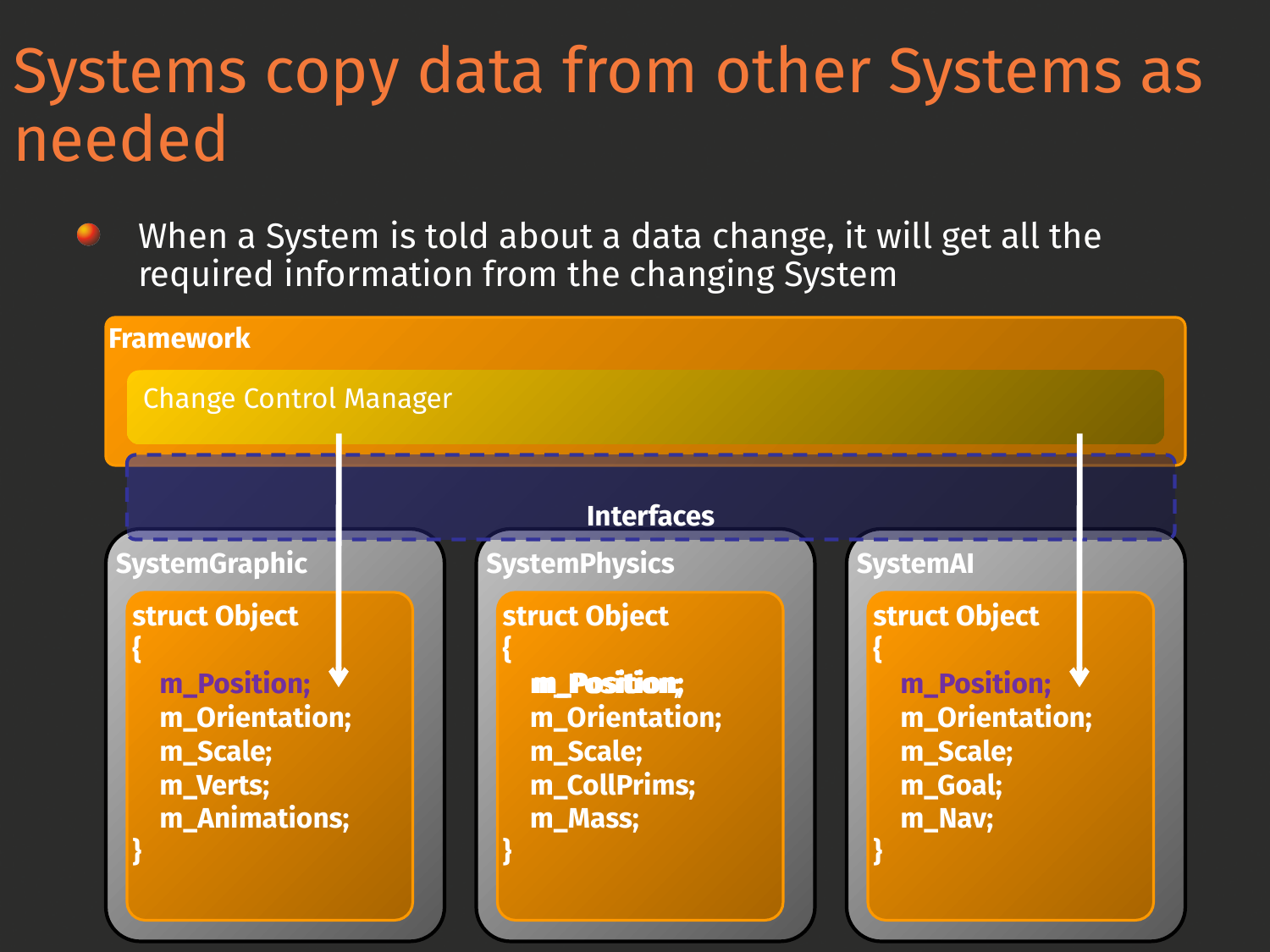

Systems copy data from other Systems as needed
When a System is told about a data change, it will get all the required information from the changing System
Framework
Change Control Manager
Interfaces
SystemGraphic
SystemPhysics
SystemAI
struct Object
{
    m_Position;
    m_Orientation;
    m_Scale;
    m_Verts;
    m_Animations;
}
struct Object
{
    m_Position;
    m_Orientation;
    m_Scale;
    m_CollPrims;
    m_Mass;
}
struct Object
{
    m_Position;
    m_Orientation;
    m_Scale;
    m_Goal;
    m_Nav;
}

m_Position;
m_Position;